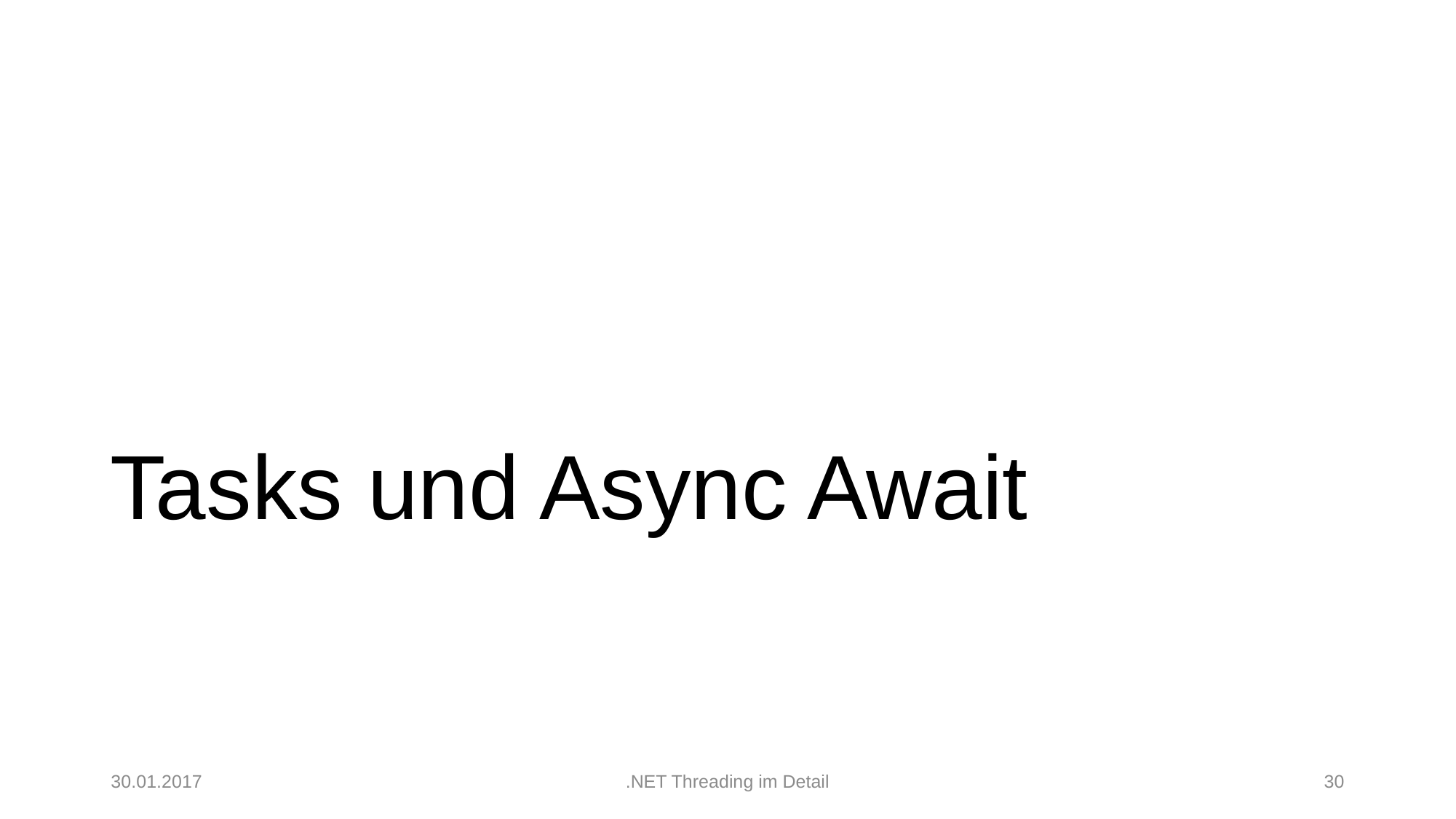

# Tasks und Async Await

30.01.2017
.NET Threading im Detail
30